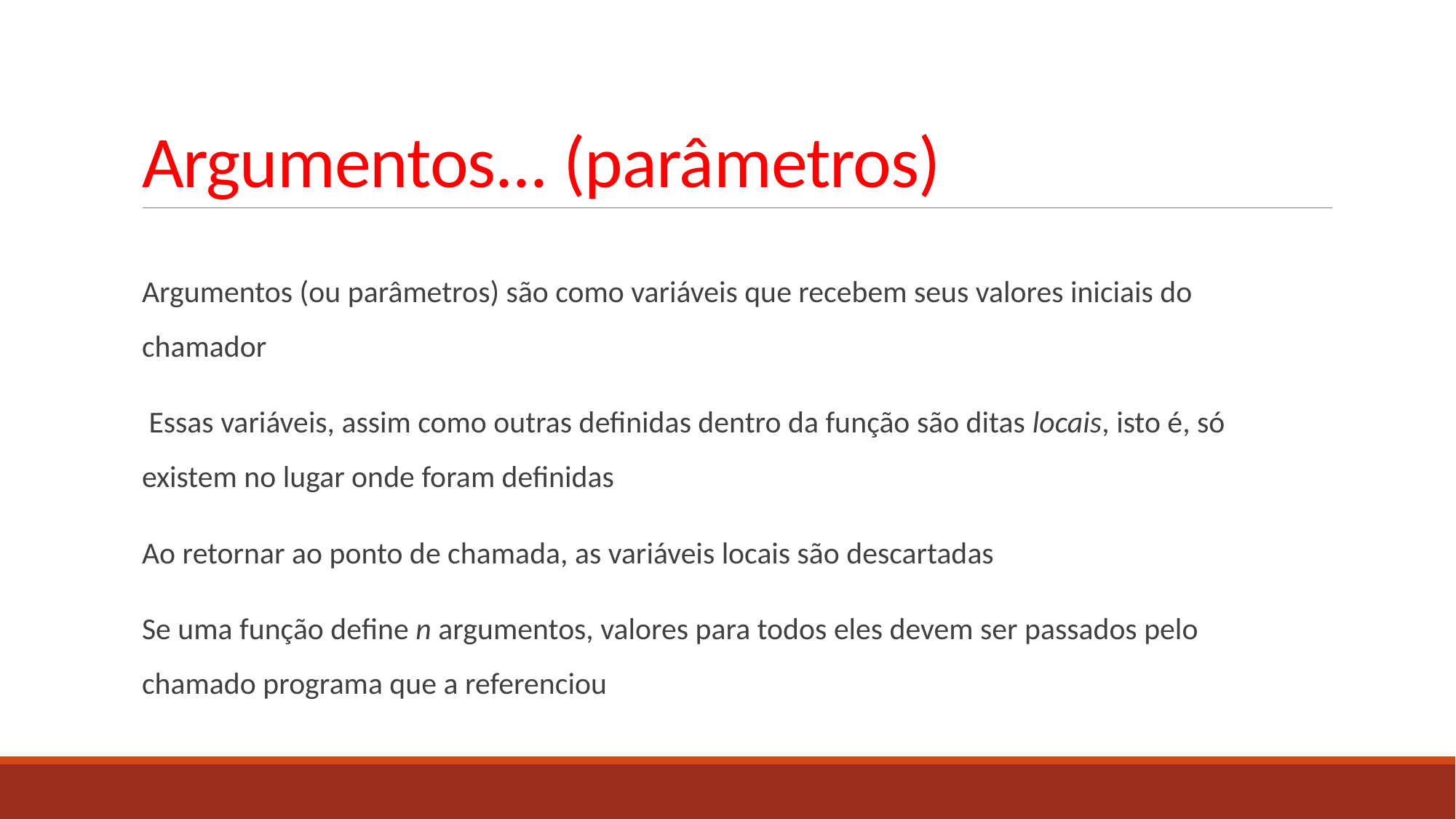

# Argumentos... (parâmetros)
Argumentos (ou parâmetros) são como variáveis que recebem seus valores iniciais do chamador
 Essas variáveis, assim como outras definidas dentro da função são ditas locais, isto é, só existem no lugar onde foram definidas
Ao retornar ao ponto de chamada, as variáveis locais são descartadas
Se uma função define n argumentos, valores para todos eles devem ser passados pelo chamado programa que a referenciou